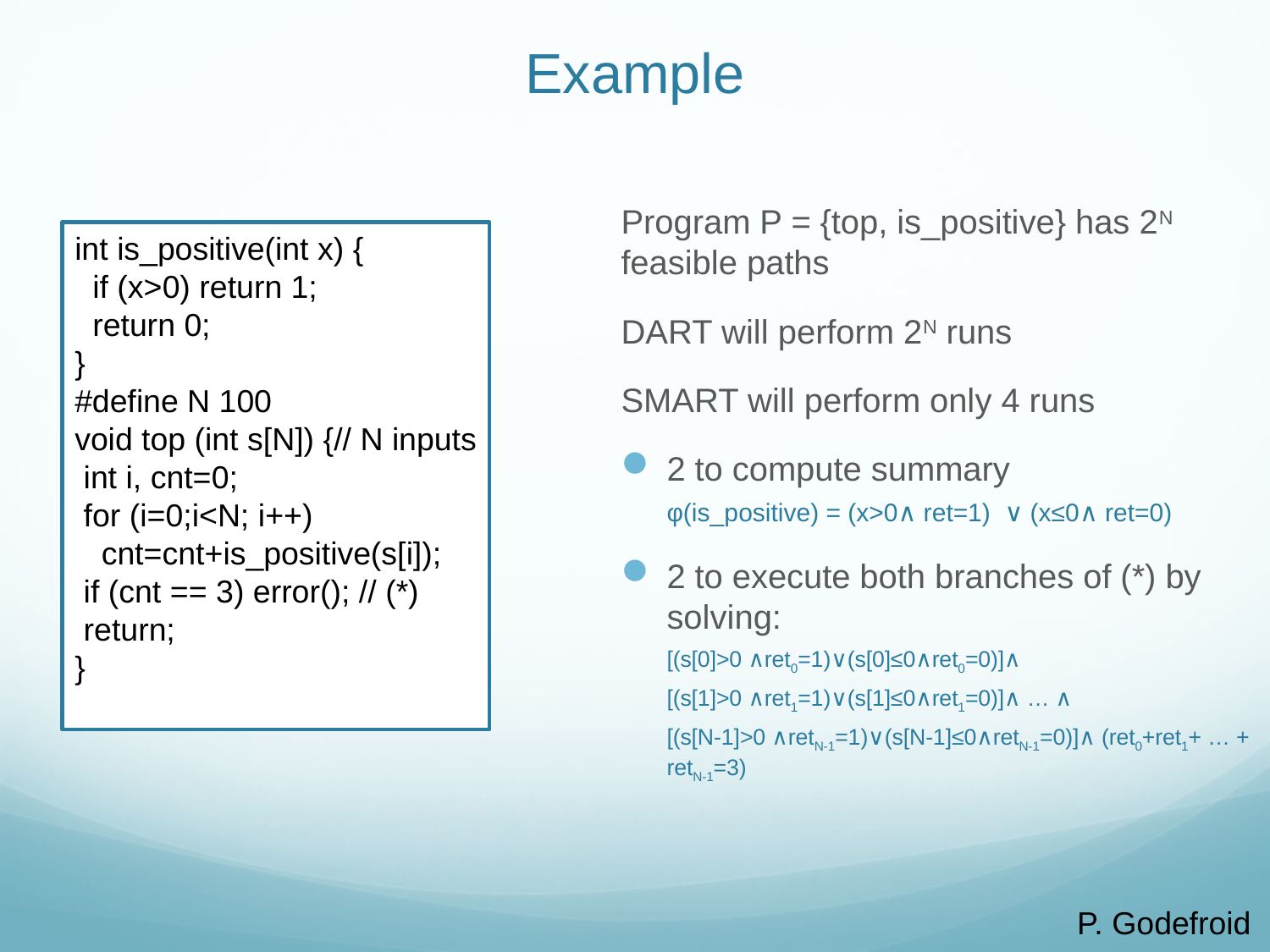

# Example
Program P = {top, is_positive} has 2N feasible paths
DART will perform 2N runs
SMART will perform only 4 runs
2 to compute summary
φ(is_positive) = (x>0∧ ret=1)  ∨ (x≤0∧ ret=0)
2 to execute both branches of (*) by solving:
[(s[0]>0 ∧ret0=1)∨(s[0]≤0∧ret0=0)]∧
[(s[1]>0 ∧ret1=1)∨(s[1]≤0∧ret1=0)]∧ … ∧
[(s[N-1]>0 ∧retN-1=1)∨(s[N-1]≤0∧retN-1=0)]∧ (ret0+ret1+ … + retN-1=3)

int is_positive(int x) {
  if (x>0) return 1;
  return 0;
}
#define N 100
void top (int s[N]) {// N inputs
 int i, cnt=0;
 for (i=0;i<N; i++)
   cnt=cnt+is_positive(s[i]);
 if (cnt == 3) error(); // (*)
 return;
}

P. Godefroid